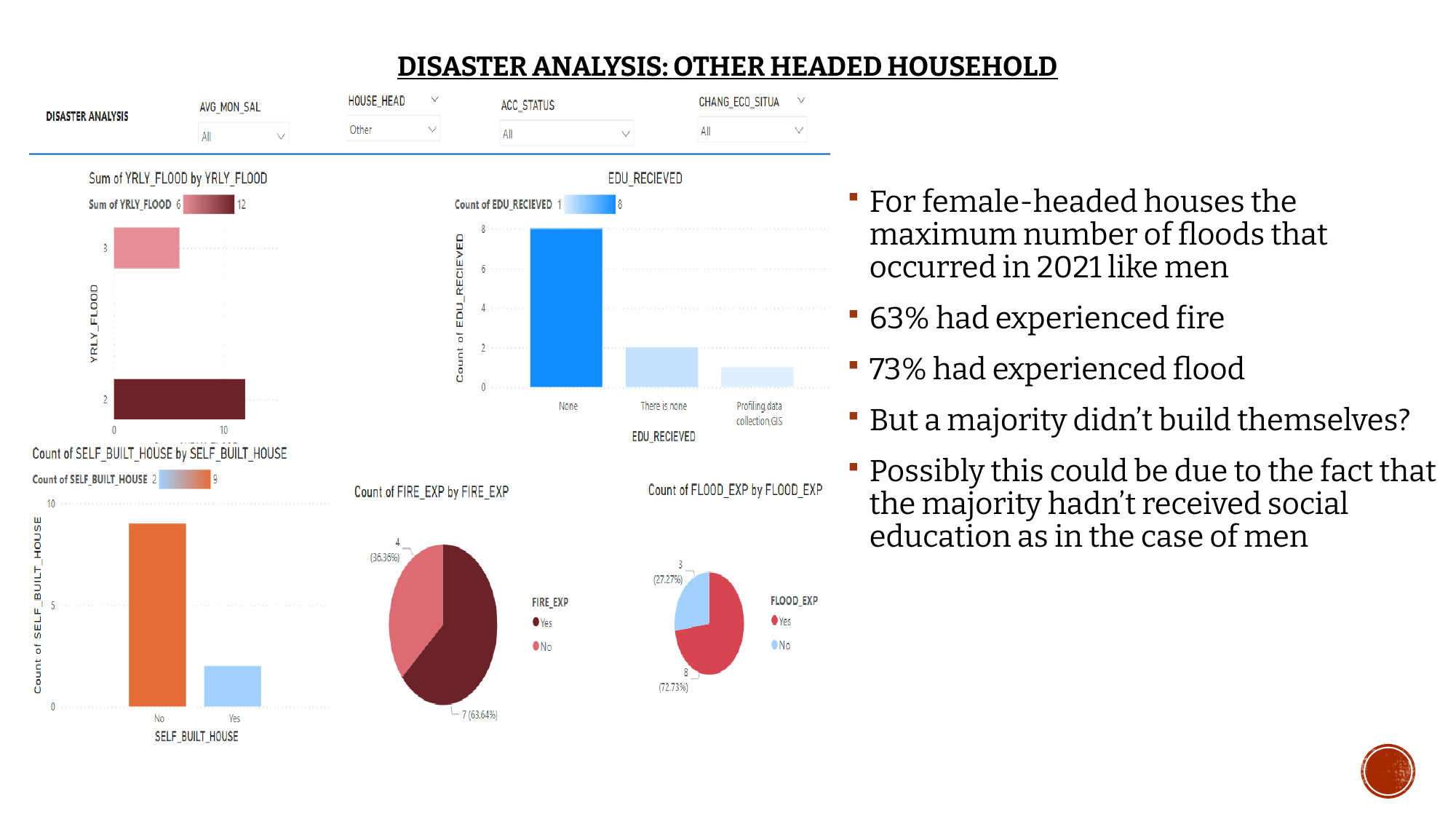

# Disaster Analysis: Other Headed household

For female-headed houses the maximum number of floods that occurred in 2021 like men
63% had experienced fire
73% had experienced flood
But a majority didn’t build themselves?
Possibly this could be due to the fact that the majority hadn’t received social education as in the case of men